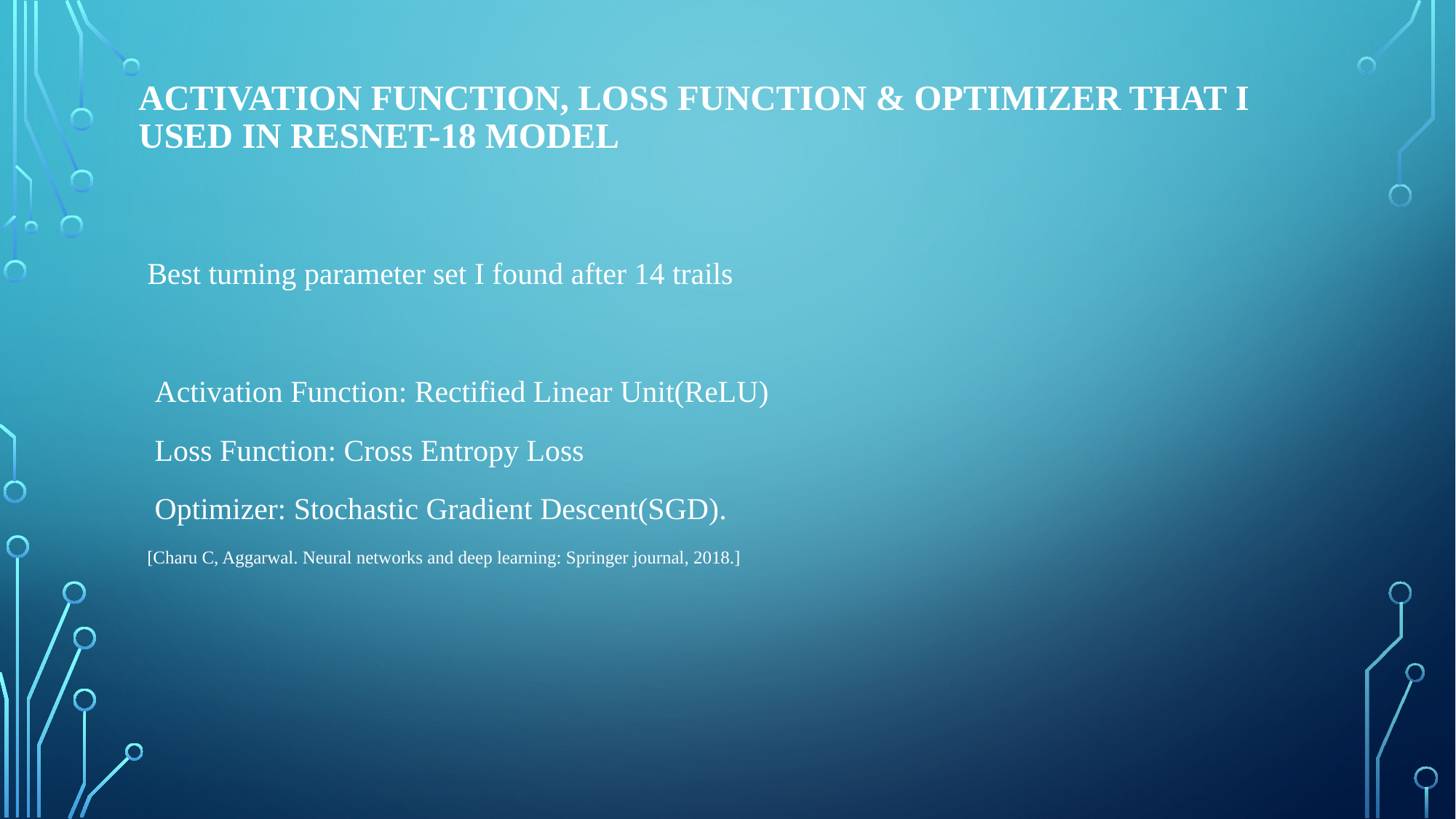

# Activation Function, Loss Function & Optimizer THAT I USED IN ResNET-18 model
Best turning parameter set I found after 14 trails

 Activation Function: Rectified Linear Unit(ReLU)
 Loss Function: Cross Entropy Loss
 Optimizer: Stochastic Gradient Descent(SGD).
[Charu C, Aggarwal. Neural networks and deep learning: Springer journal, 2018.]